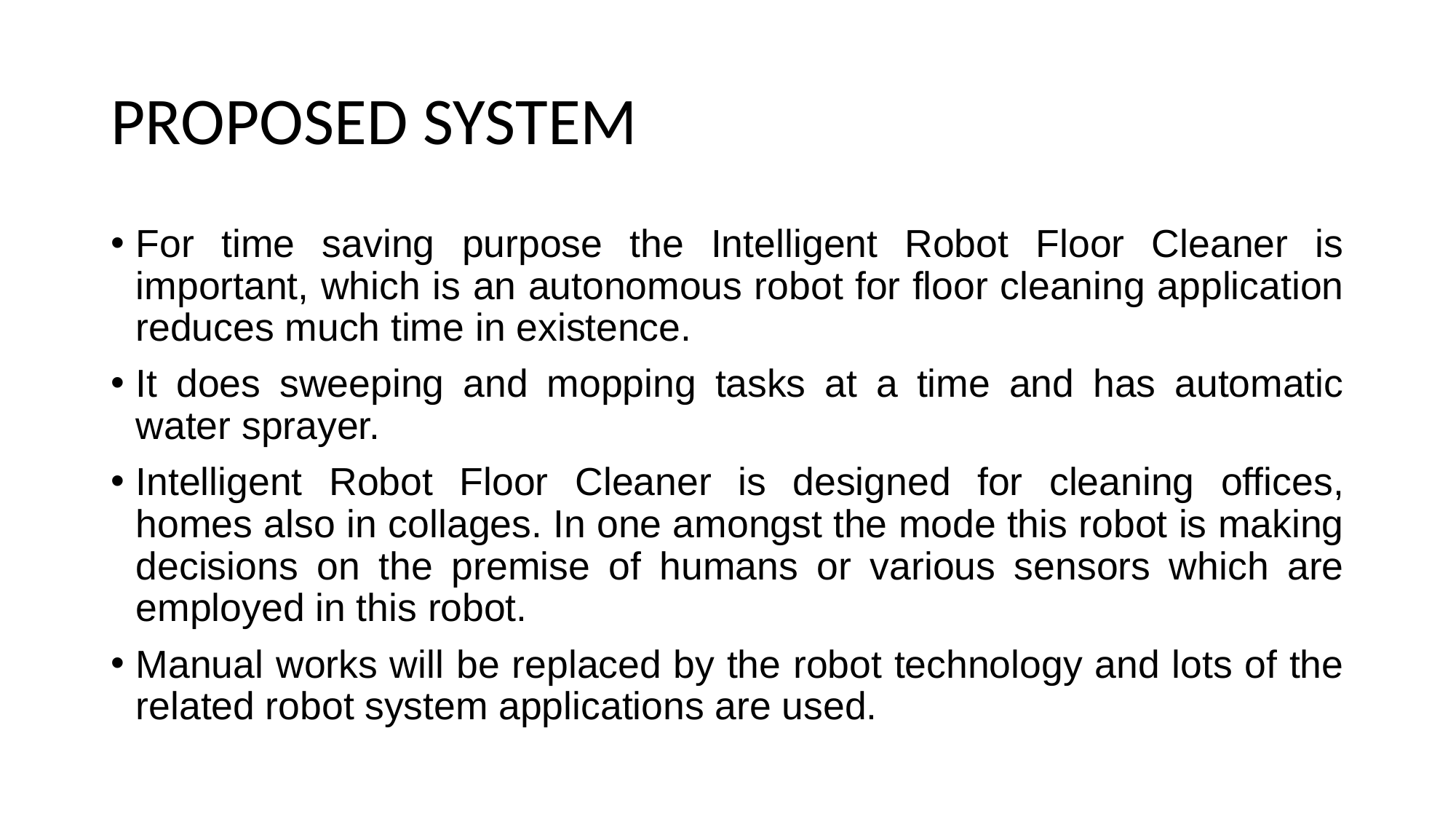

# PROPOSED SYSTEM
For time saving purpose the Intelligent Robot Floor Cleaner is important, which is an autonomous robot for floor cleaning application reduces much time in existence.
It does sweeping and mopping tasks at a time and has automatic water sprayer.
Intelligent Robot Floor Cleaner is designed for cleaning offices, homes also in collages. In one amongst the mode this robot is making decisions on the premise of humans or various sensors which are employed in this robot.
Manual works will be replaced by the robot technology and lots of the related robot system applications are used.